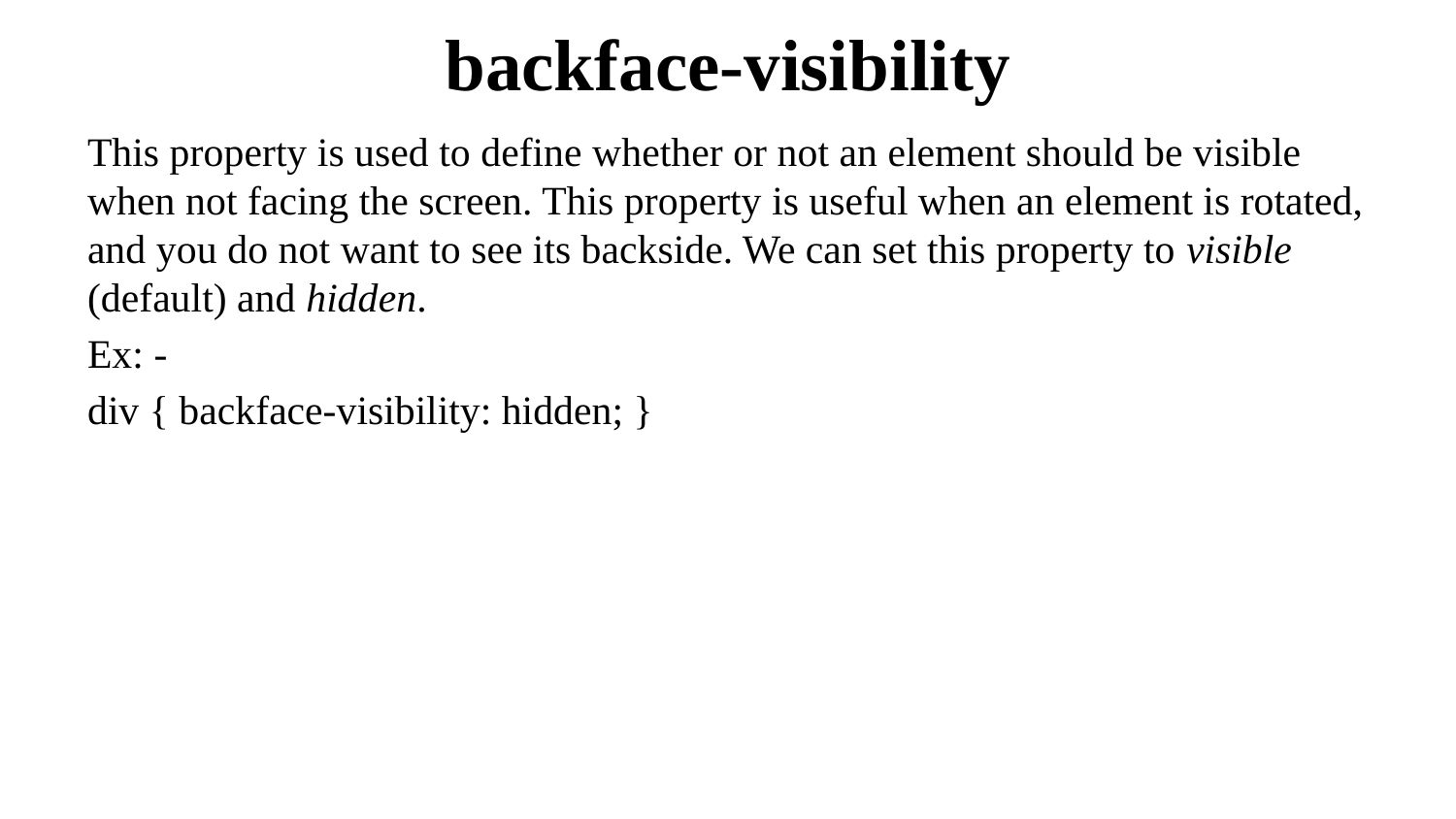

# backface-visibility
This property is used to define whether or not an element should be visible when not facing the screen. This property is useful when an element is rotated, and you do not want to see its backside. We can set this property to visible (default) and hidden.
Ex: -
div { backface-visibility: hidden; }